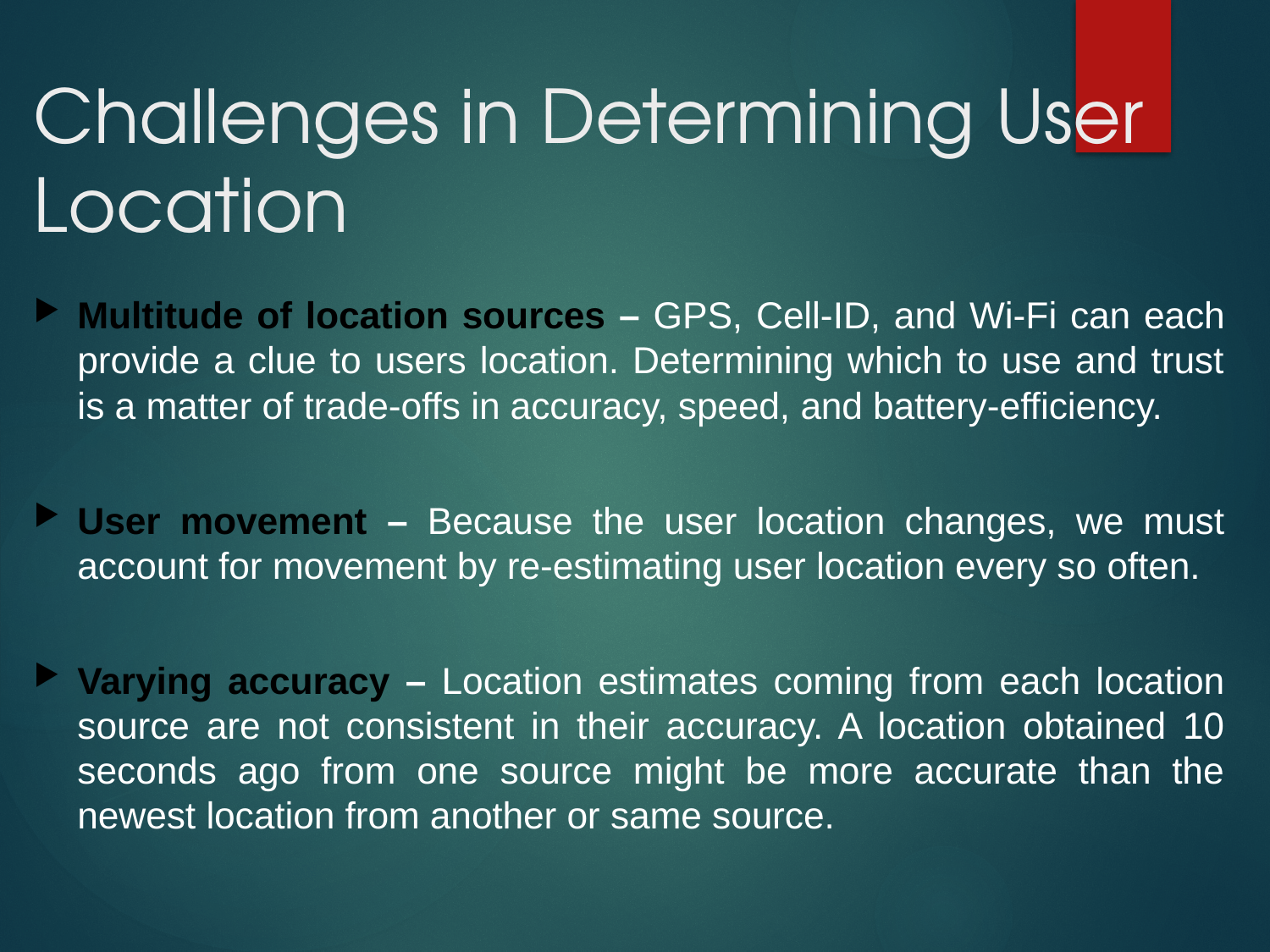

# Challenges in Determining User Location
Multitude of location sources – GPS, Cell-ID, and Wi-Fi can each provide a clue to users location. Determining which to use and trust is a matter of trade-offs in accuracy, speed, and battery-efficiency.

User movement – Because the user location changes, we must account for movement by re-estimating user location every so often.

Varying accuracy – Location estimates coming from each location source are not consistent in their accuracy. A location obtained 10 seconds ago from one source might be more accurate than the newest location from another or same source.